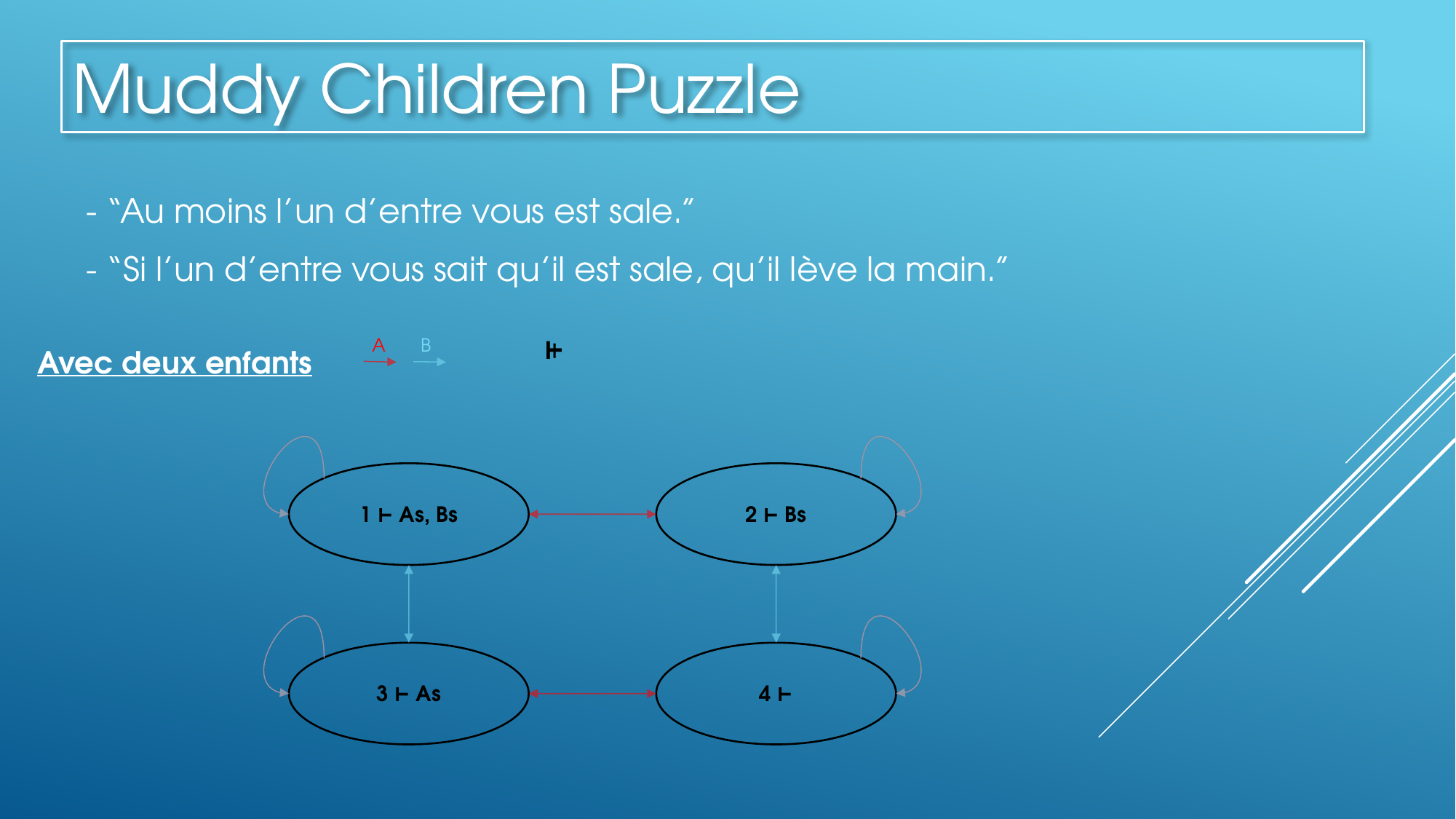

Muddy Children Puzzle
- “Au moins l’un d’entre vous est sale.”

- “Si l’un d’entre vous sait qu’il est sale, qu’il lève la main.”
⊢
B
A
|
Avec deux enfants

1 ⊢ As, Bs
2 ⊢ Bs

3 ⊢ As
4 ⊢